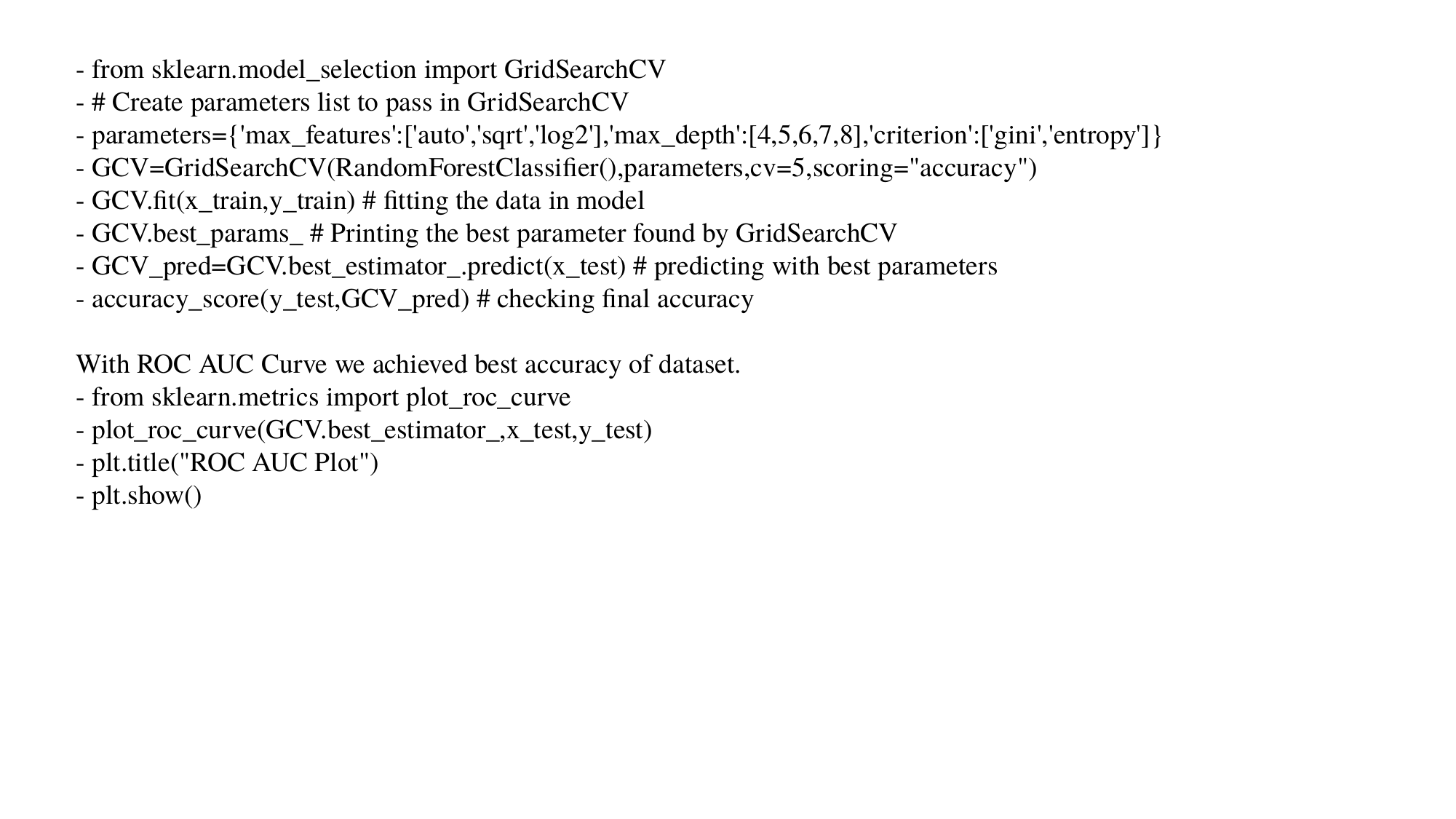

- from sklearn.model_selection import GridSearchCV
- # Create parameters list to pass in GridSearchCV
- parameters={'max_features':['auto','sqrt','log2'],'max_depth':[4,5,6,7,8],'criterion':['gini','entropy']}
- GCV=GridSearchCV(RandomForestClassifier(),parameters,cv=5,scoring="accuracy")
- GCV.fit(x_train,y_train) # fitting the data in model
- GCV.best_params_ # Printing the best parameter found by GridSearchCV
- GCV_pred=GCV.best_estimator_.predict(x_test) # predicting with best parameters
- accuracy_score(y_test,GCV_pred) # checking final accuracy

With ROC AUC Curve we achieved best accuracy of dataset.
- from sklearn.metrics import plot_roc_curve
- plot_roc_curve(GCV.best_estimator_,x_test,y_test)
- plt.title("ROC AUC Plot")
- plt.show()